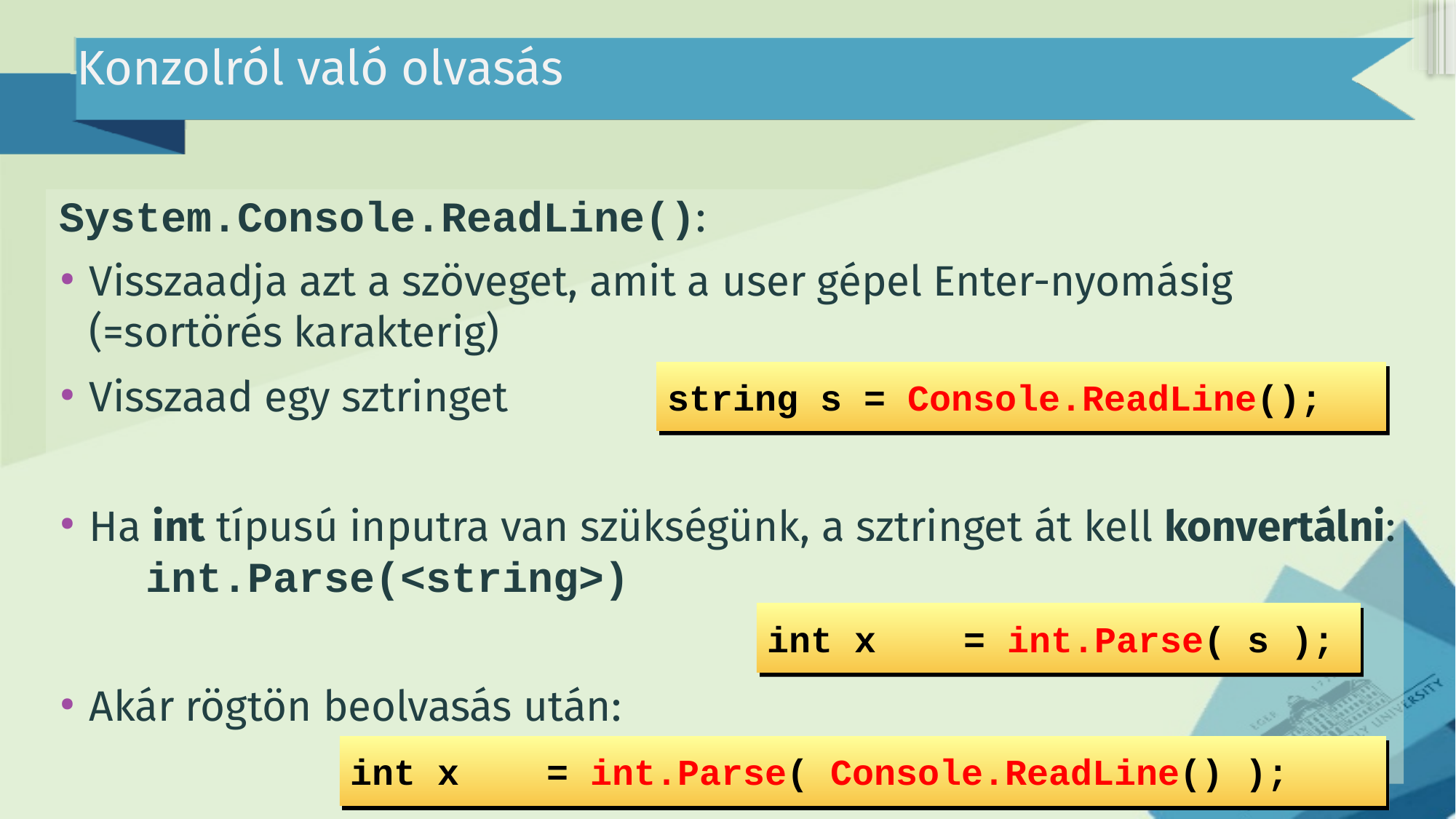

# Konzolról való olvasás
System.Console.ReadLine():
Visszaadja azt a szöveget, amit a user gépel Enter-nyomásig (=sortörés karakterig)
Visszaad egy sztringet

Ha int típusú inputra van szükségünk, a sztringet át kell konvertálni:      int.Parse(<string>)

Akár rögtön beolvasás után:

string s = Console.ReadLine();
int x    = int.Parse( s );
int x    = int.Parse( Console.ReadLine() );